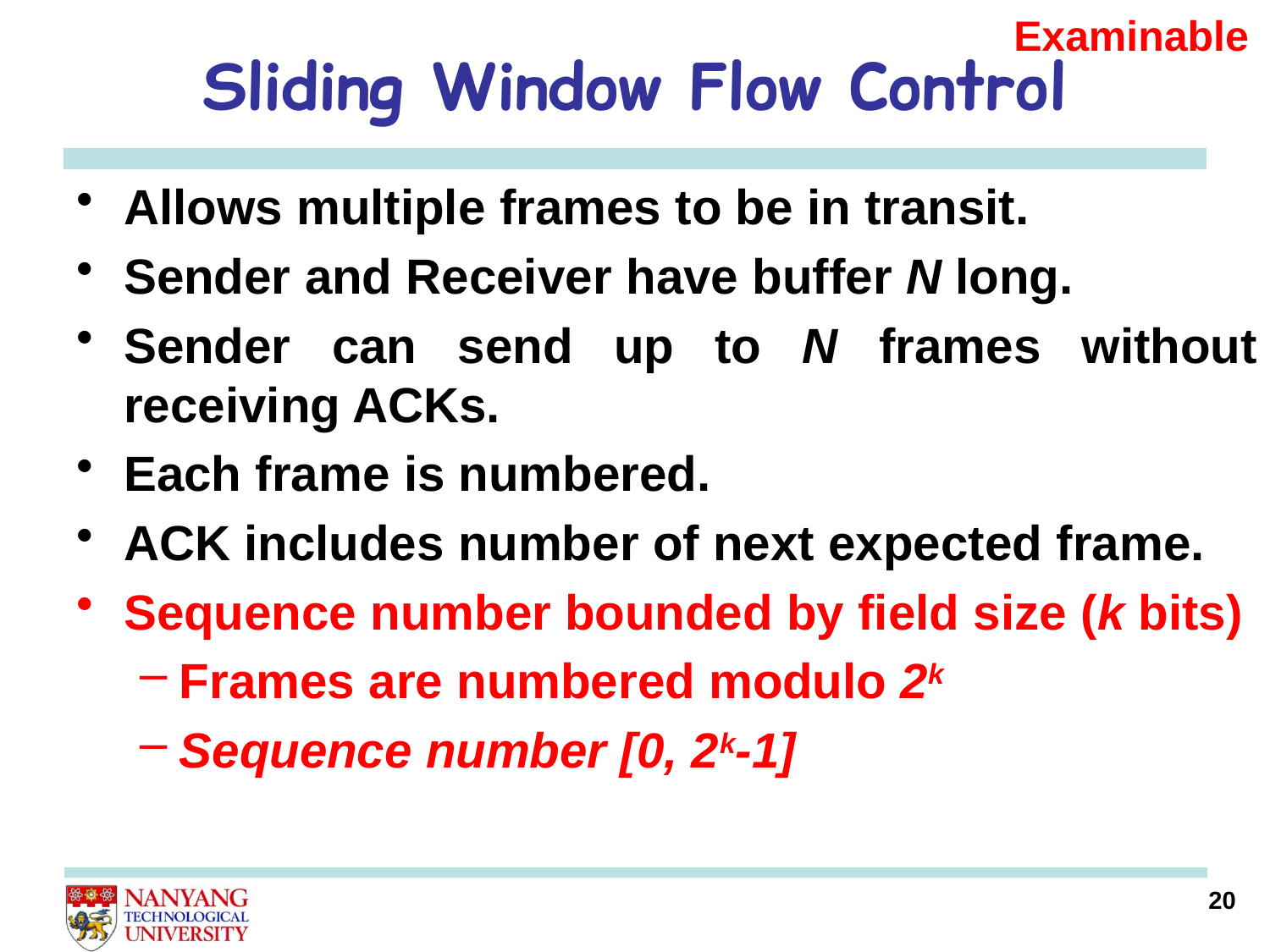

Examinable
# Sliding Window Flow Control
Allows multiple frames to be in transit.
Sender and Receiver have buffer N long.
Sender can send up to N frames without receiving ACKs.
Each frame is numbered.
ACK includes number of next expected frame.
Sequence number bounded by field size (k bits)
Frames are numbered modulo 2k
Sequence number [0, 2k-1]

20